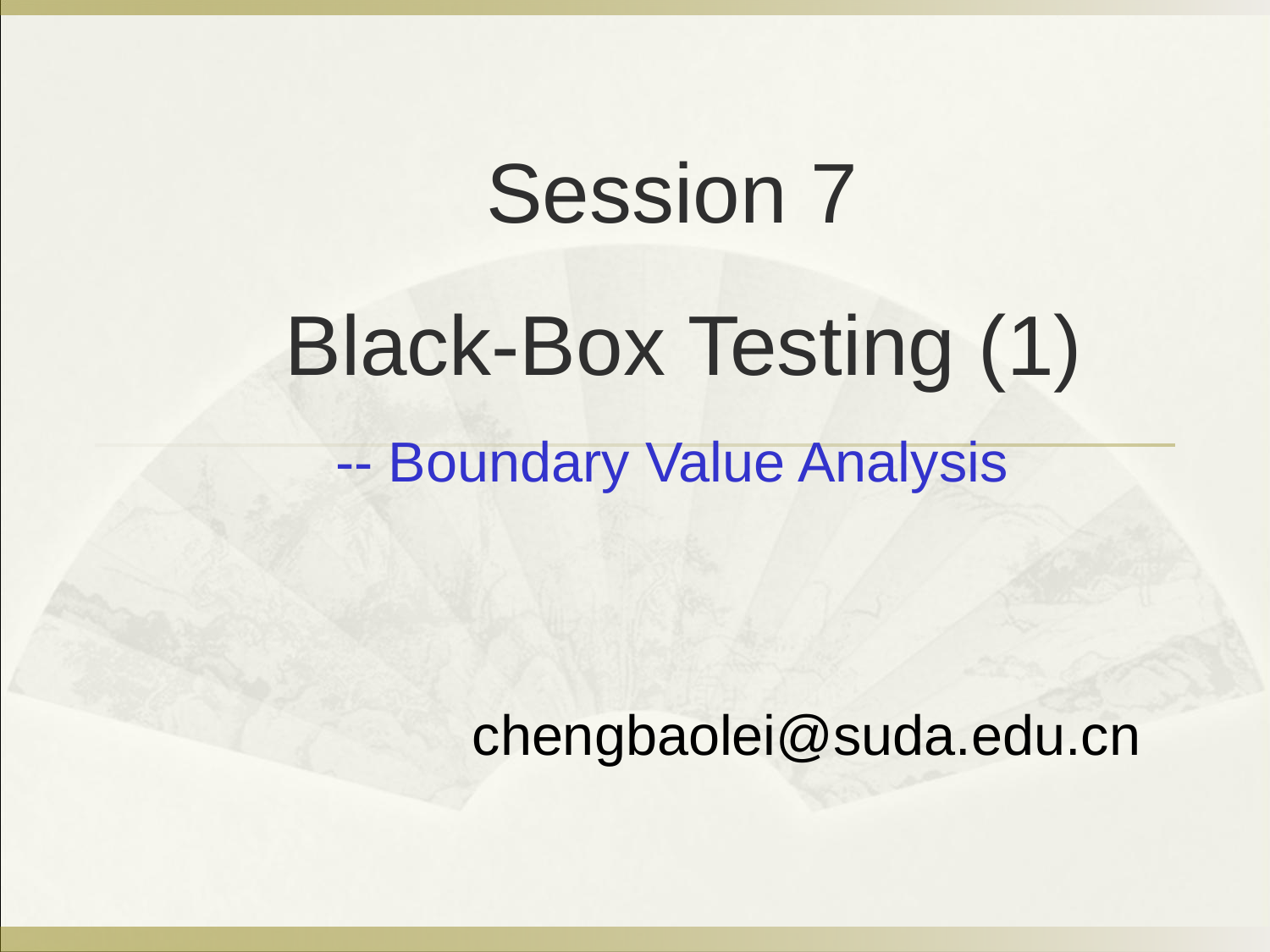

# Session 7 Black-Box Testing (1) -- Boundary Value Analysis

chengbaolei@suda.edu.cn